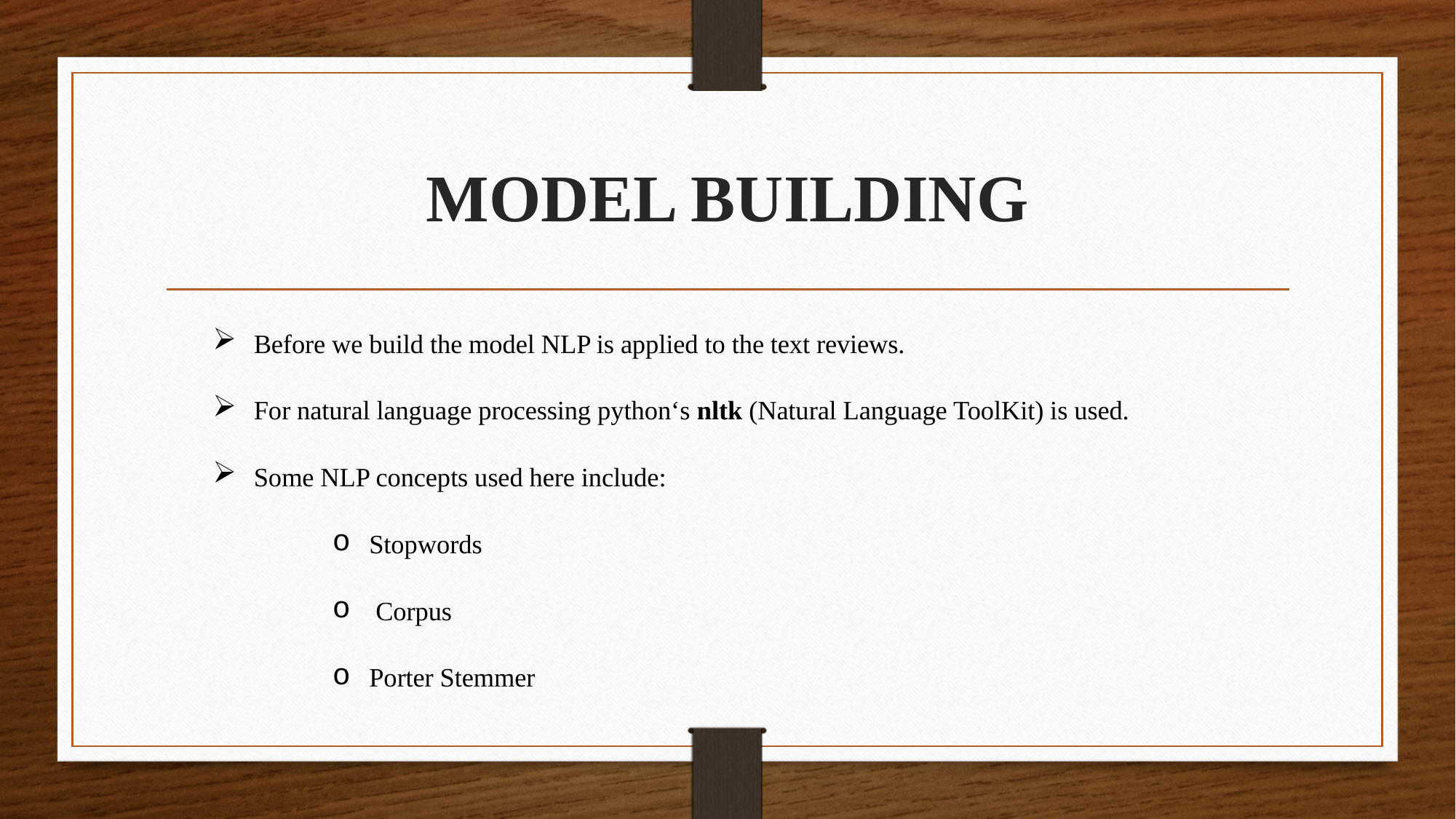

# MODEL BUILDING
Before we build the model NLP is applied to the text reviews.
For natural language processing python‘s nltk (Natural Language ToolKit) is used.
Some NLP concepts used here include:
Stopwords
 Corpus
Porter Stemmer